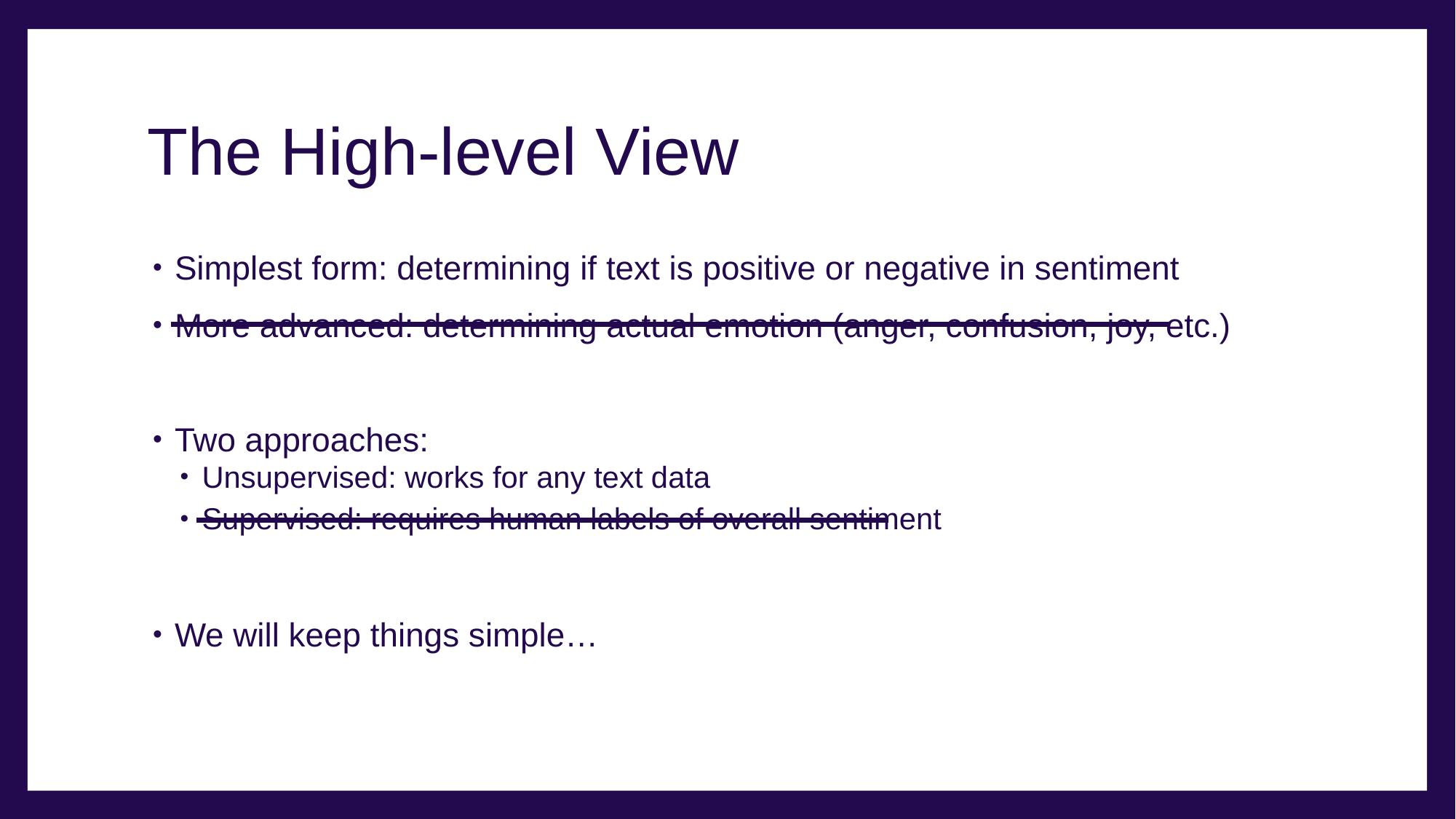

# The High-level View
Simplest form: determining if text is positive or negative in sentiment
More advanced: determining actual emotion (anger, confusion, joy, etc.)

Two approaches:
Unsupervised: works for any text data
Supervised: requires human labels of overall sentiment

We will keep things simple…